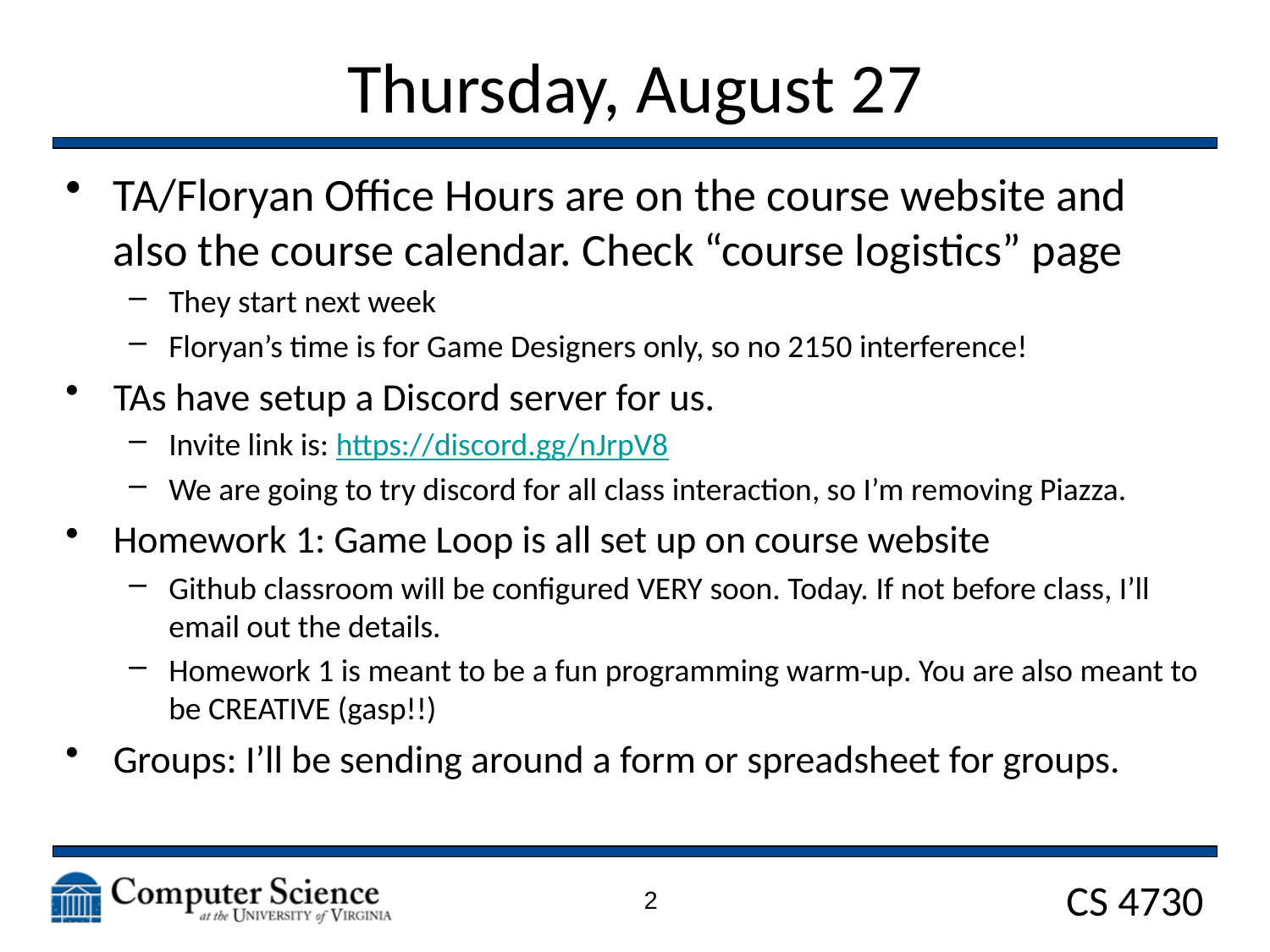

# Thursday, August 27
TA/Floryan Office Hours are on the course website and also the course calendar. Check “course logistics” page
They start next week
Floryan’s time is for Game Designers only, so no 2150 interference!
TAs have setup a Discord server for us.
Invite link is: https://discord.gg/nJrpV8
We are going to try discord for all class interaction, so I’m removing Piazza.
Homework 1: Game Loop is all set up on course website
Github classroom will be configured VERY soon. Today. If not before class, I’ll email out the details.
Homework 1 is meant to be a fun programming warm-up. You are also meant to be CREATIVE (gasp!!)
Groups: I’ll be sending around a form or spreadsheet for groups.
2